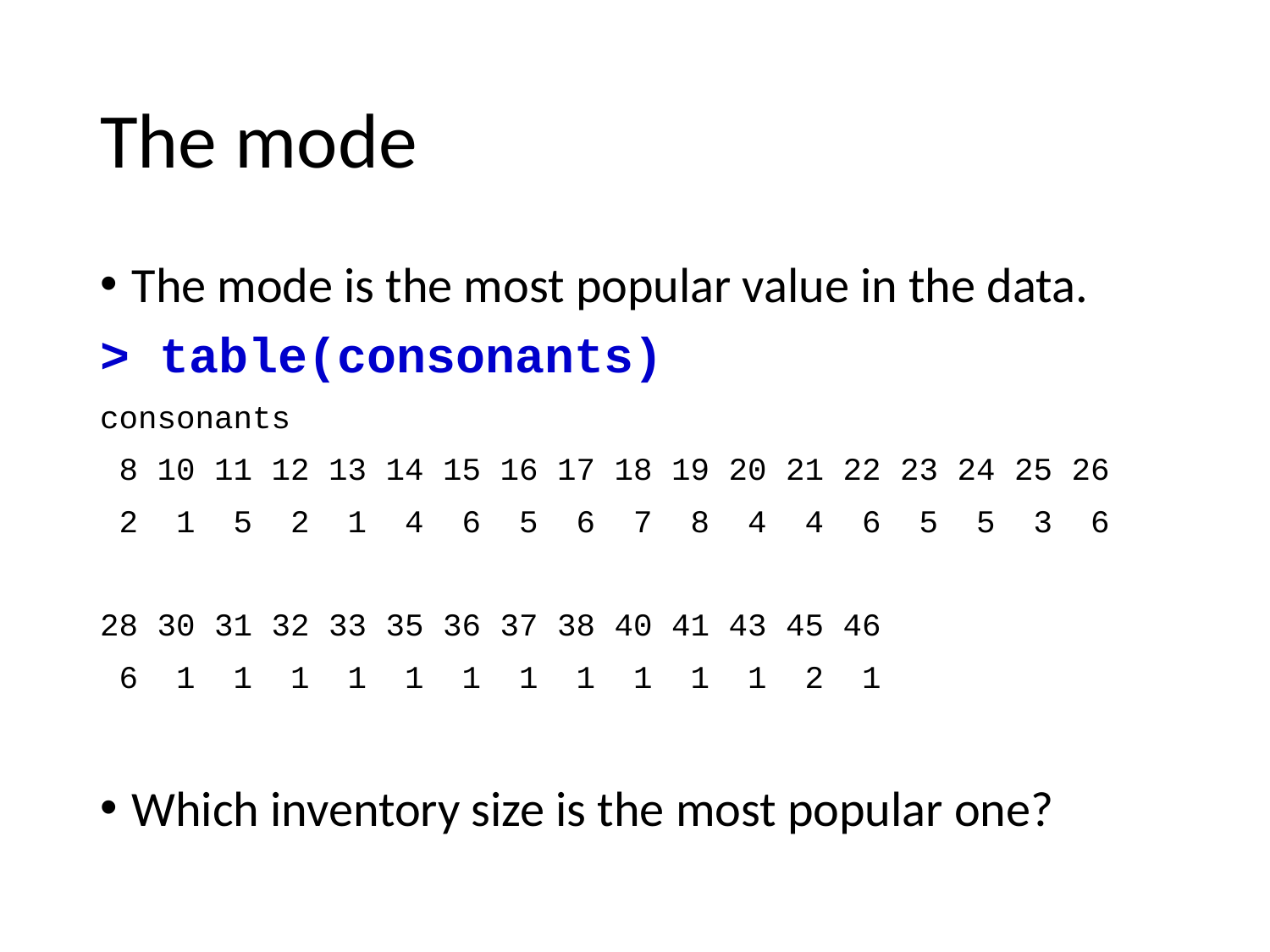

# The mode
The mode is the most popular value in the data.
> table(consonants)
consonants
 8 10 11 12 13 14 15 16 17 18 19 20 21 22 23 24 25 26
 2  1  5  2  1  4  6  5  6  7  8  4  4  6  5  5  3  6

28 30 31 32 33 35 36 37 38 40 41 43 45 46
 6  1  1  1  1  1  1  1  1  1  1  1  2  1

Which inventory size is the most popular one?